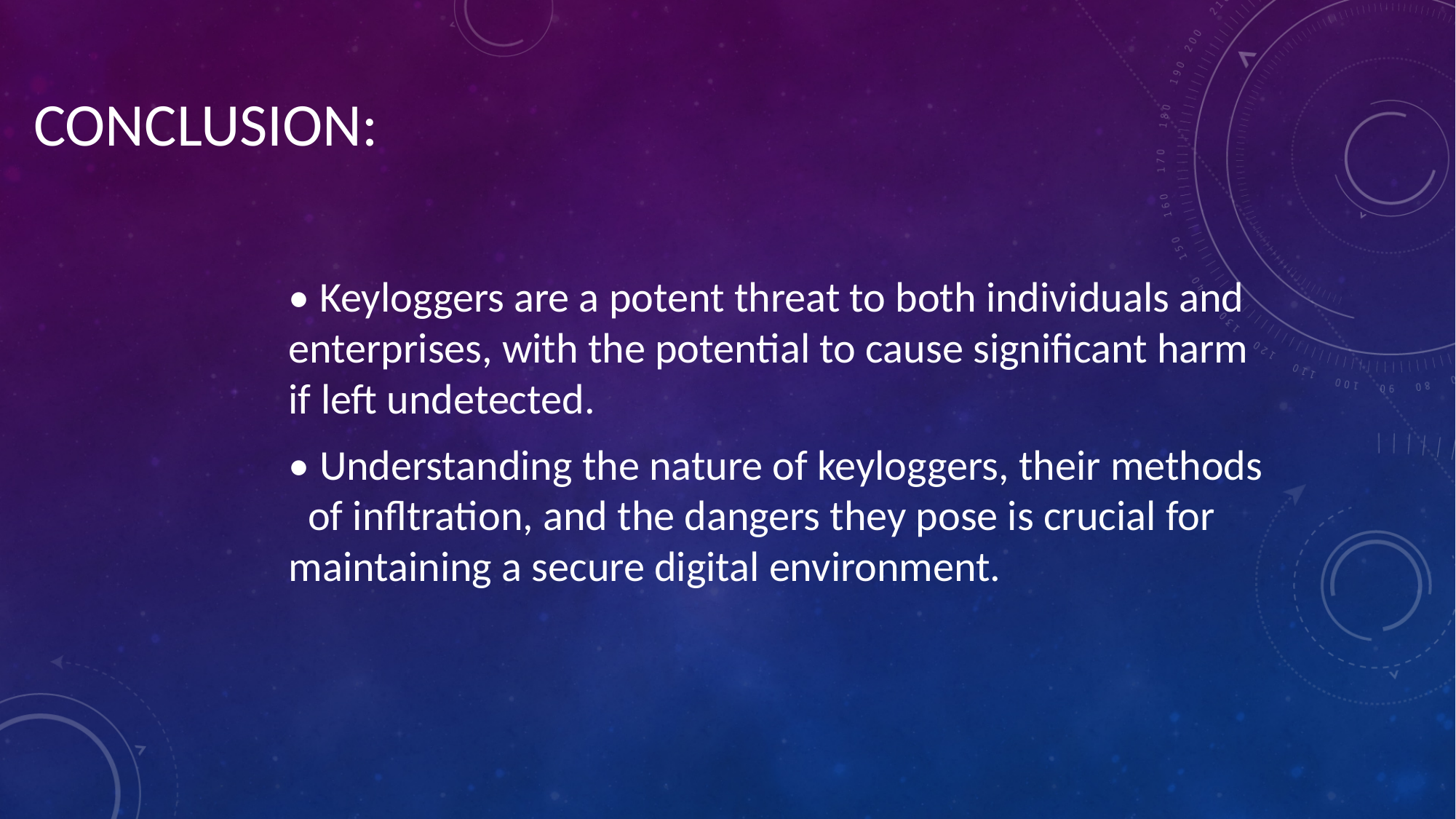

# Conclusion:
• Keyloggers are a potent threat to both individuals and enterprises, with the potential to cause significant harm if left undetected.
• Understanding the nature of keyloggers, their methods    of infltration, and the dangers they pose is crucial for maintaining a secure digital environment.